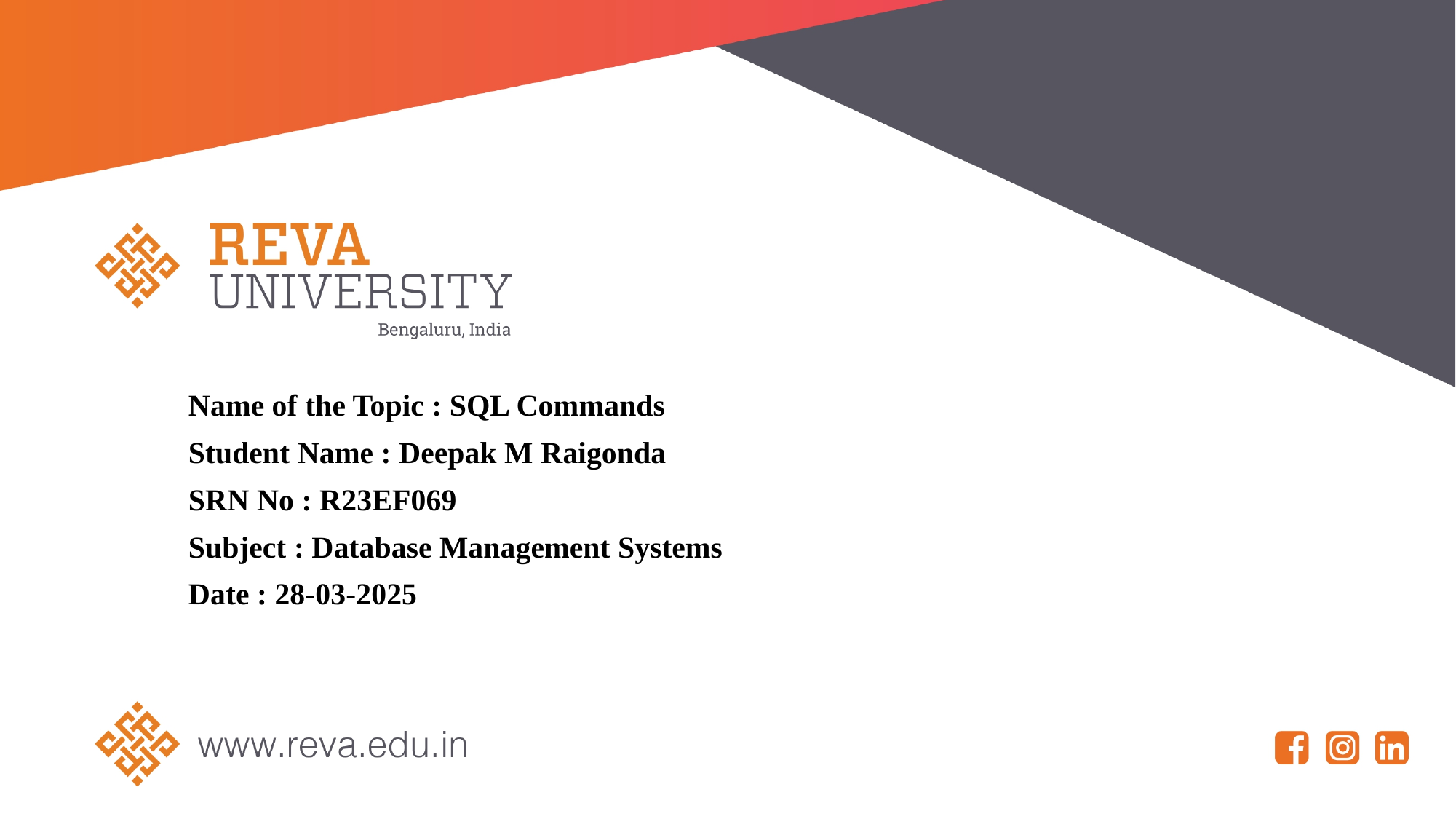

| Name of the Topic : SQL Commands |  |
| --- | --- |
| Student Name : Deepak M Raigonda |  |
| SRN No : R23EF069 |  |
| Subject : Database Management Systems |  |
| Date : 28-03-2025 |  |